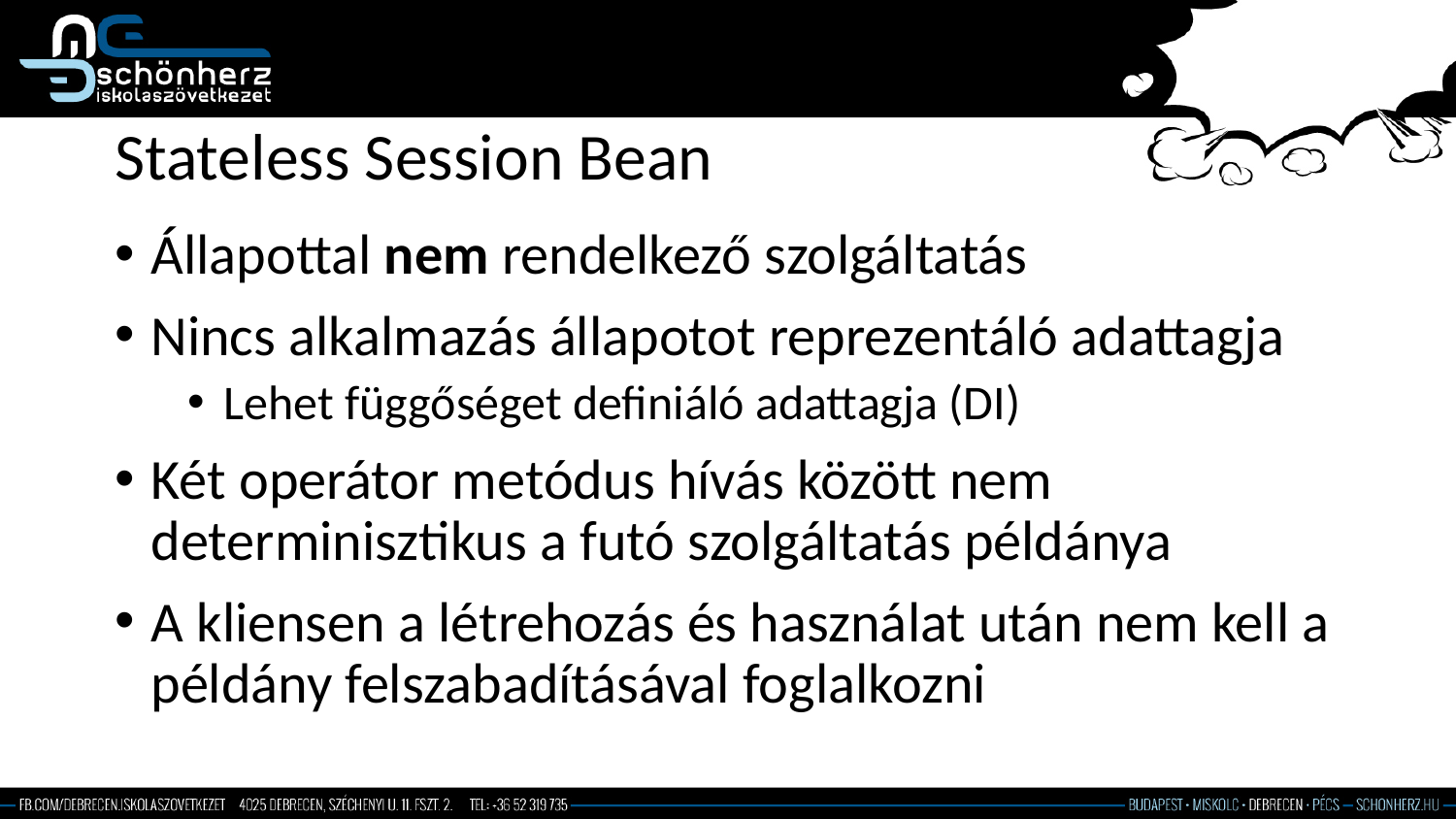

# Stateless Session Bean
Állapottal nem rendelkező szolgáltatás
Nincs alkalmazás állapotot reprezentáló adattagja
Lehet függőséget definiáló adattagja (DI)
Két operátor metódus hívás között nem determinisztikus a futó szolgáltatás példánya
A kliensen a létrehozás és használat után nem kell a példány felszabadításával foglalkozni